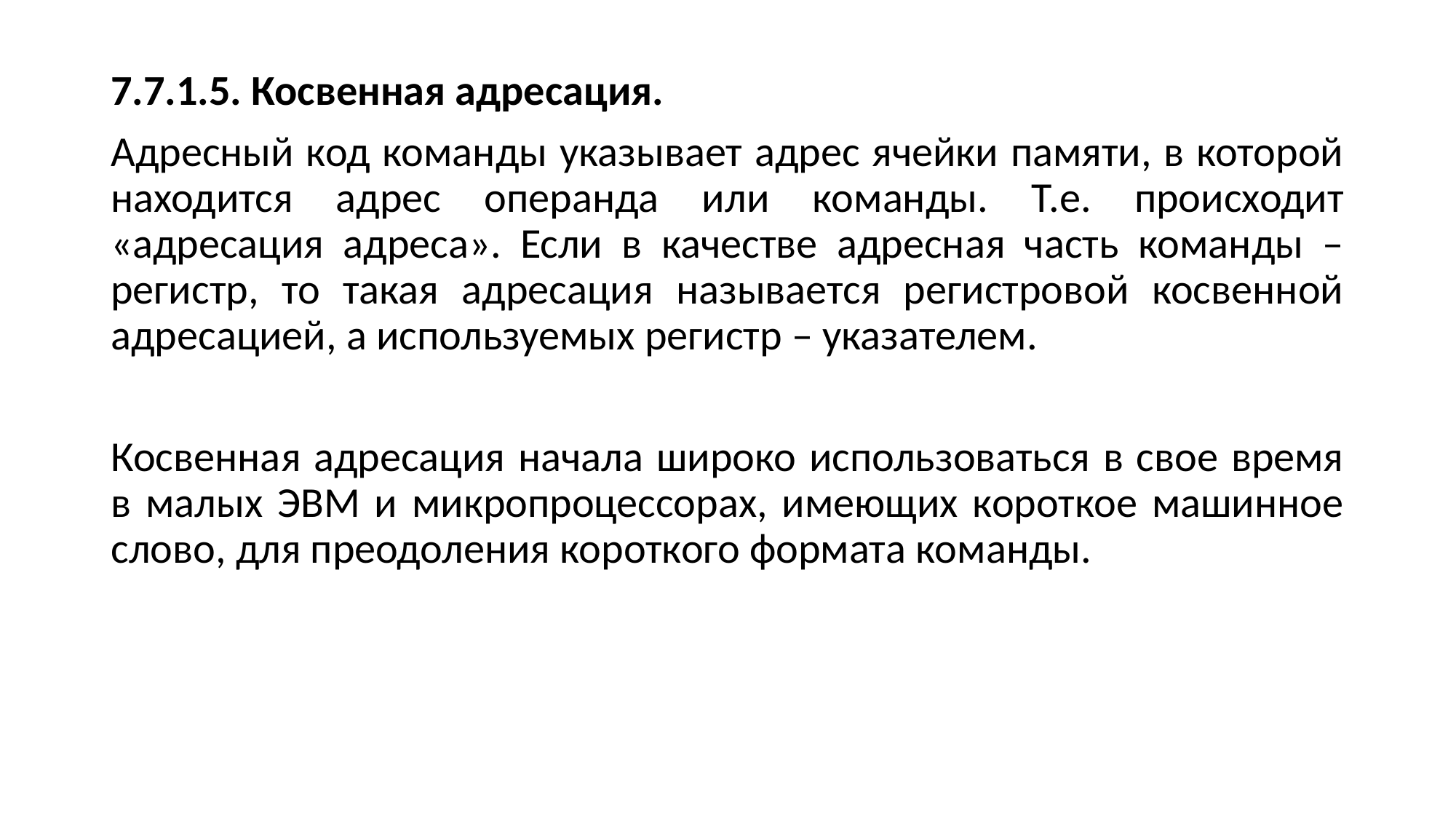

7.7.1.5. Косвенная адресация.
Адресный код команды указывает адрес ячейки памяти, в которой находится адрес операнда или команды. Т.е. происходит «адресация адреса». Если в качестве адресная часть команды – регистр, то такая адресация называется регистровой косвенной адресацией, а используемых регистр – указателем.

Косвенная адресация начала широко использоваться в свое время в малых ЭВМ и микропроцессорах, имеющих короткое машинное слово, для преодоления короткого формата команды.